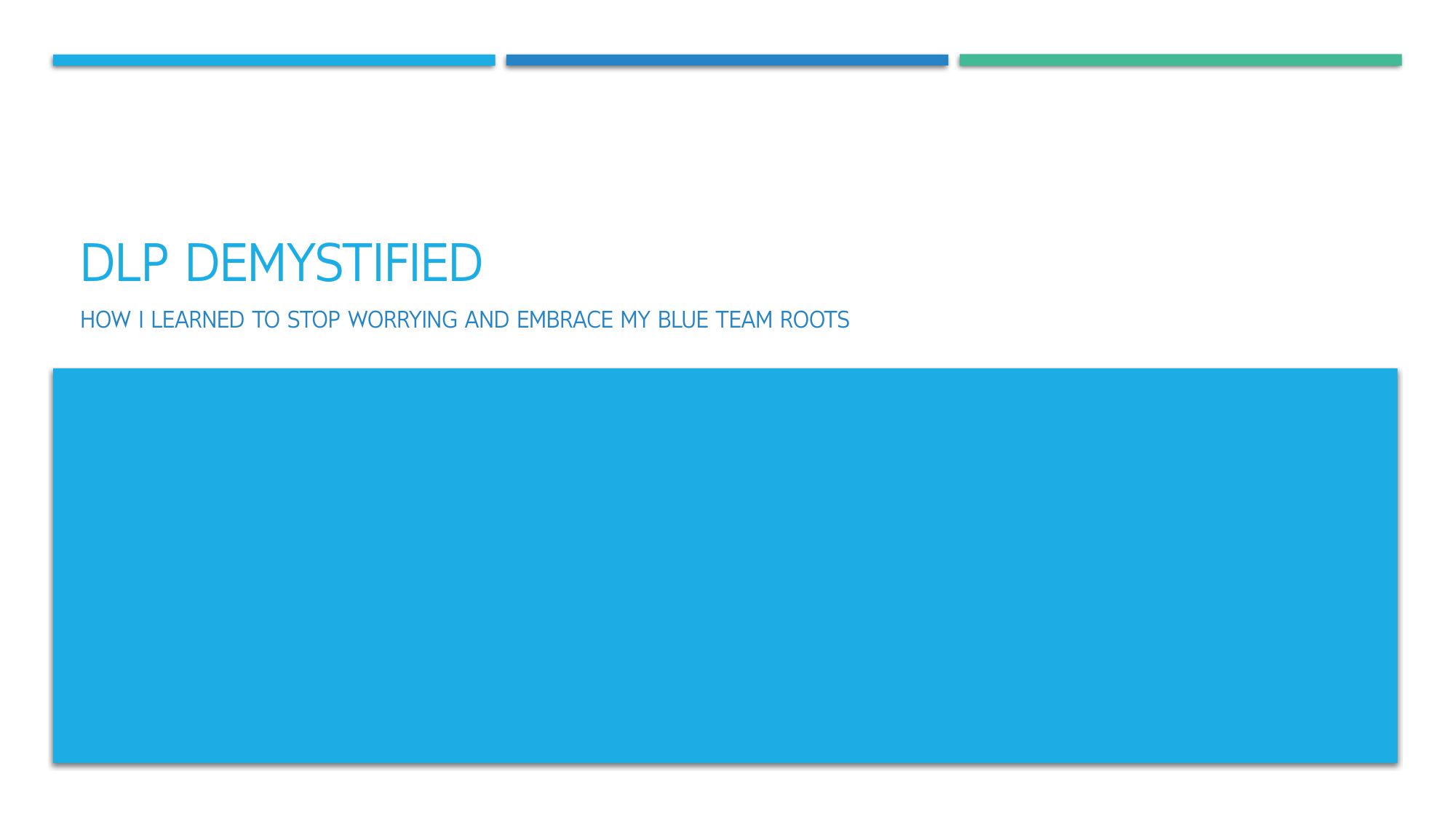

# DLP Demystified
How I learned to stop worrying and embrace my Blue Team Roots